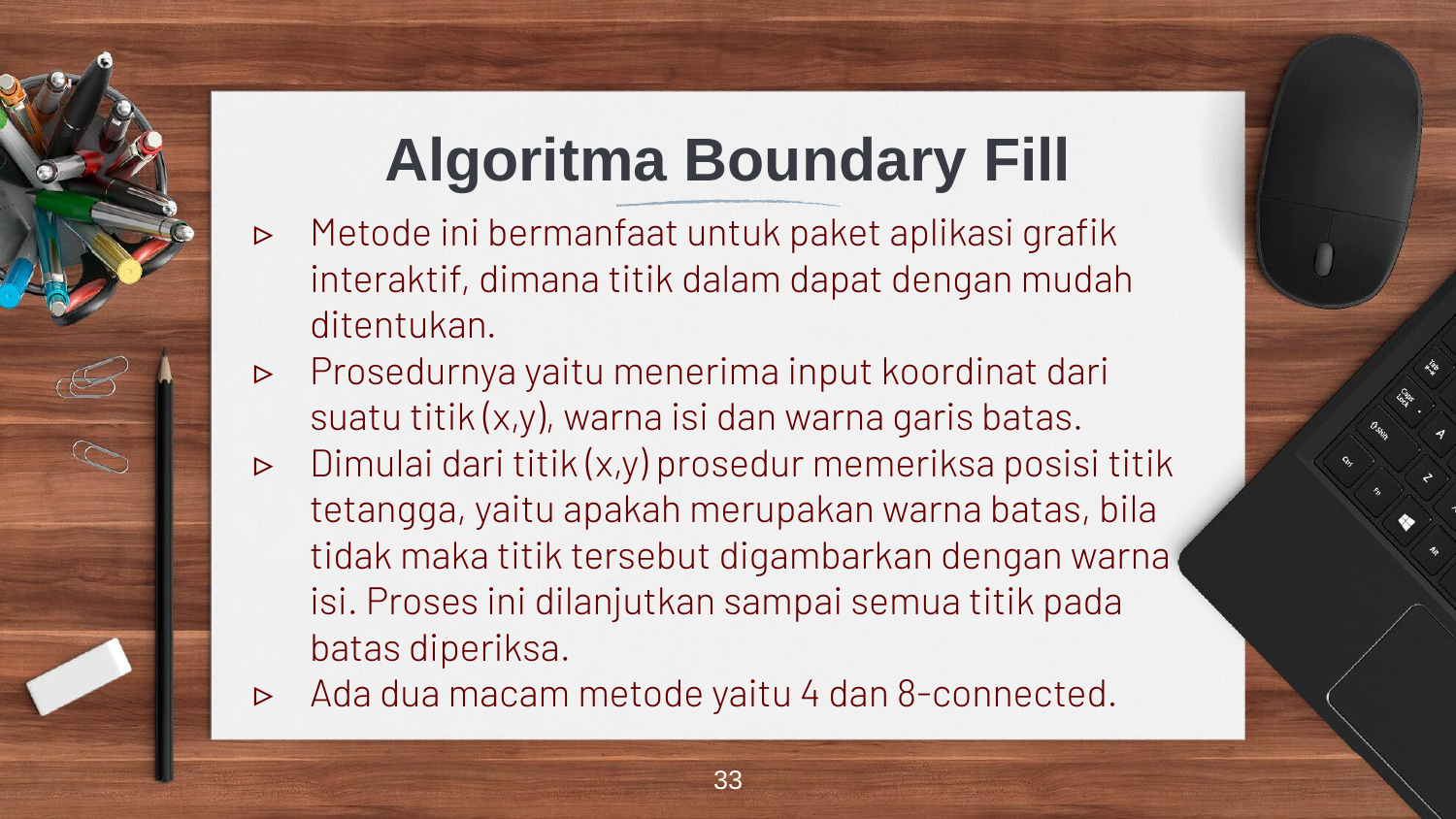

# Algoritma Boundary Fill
Metode ini bermanfaat untuk paket aplikasi grafik interaktif, dimana titik dalam dapat dengan mudah ditentukan.
Prosedurnya yaitu menerima input koordinat dari suatu titik (x,y), warna isi dan warna garis batas.
Dimulai dari titik (x,y) prosedur memeriksa posisi titik tetangga, yaitu apakah merupakan warna batas, bila tidak maka titik tersebut digambarkan dengan warna isi. Proses ini dilanjutkan sampai semua titik pada batas diperiksa.
Ada dua macam metode yaitu 4 dan 8-connected.

33